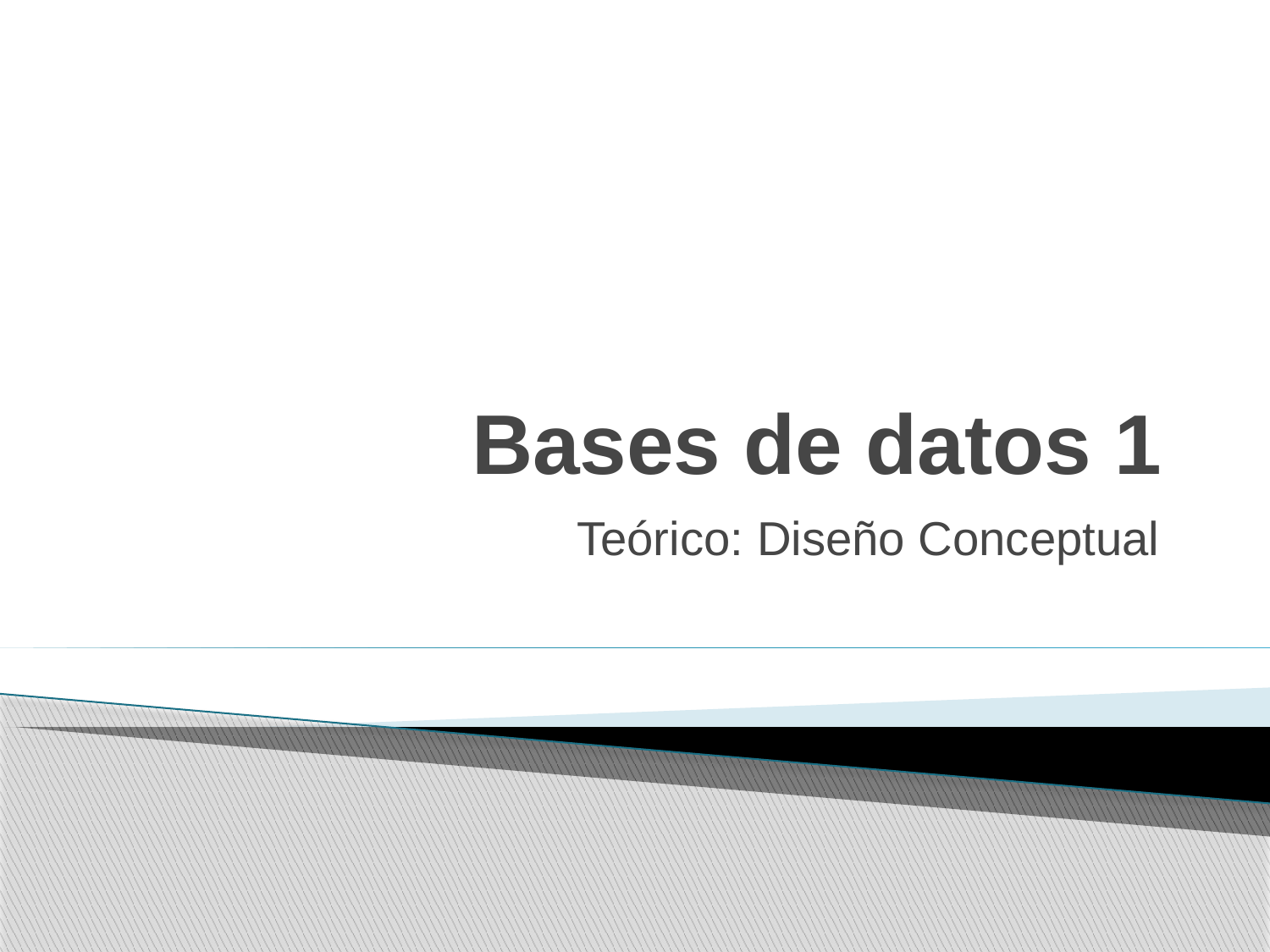

# Bases de datos 1
Teórico: Diseño Conceptual